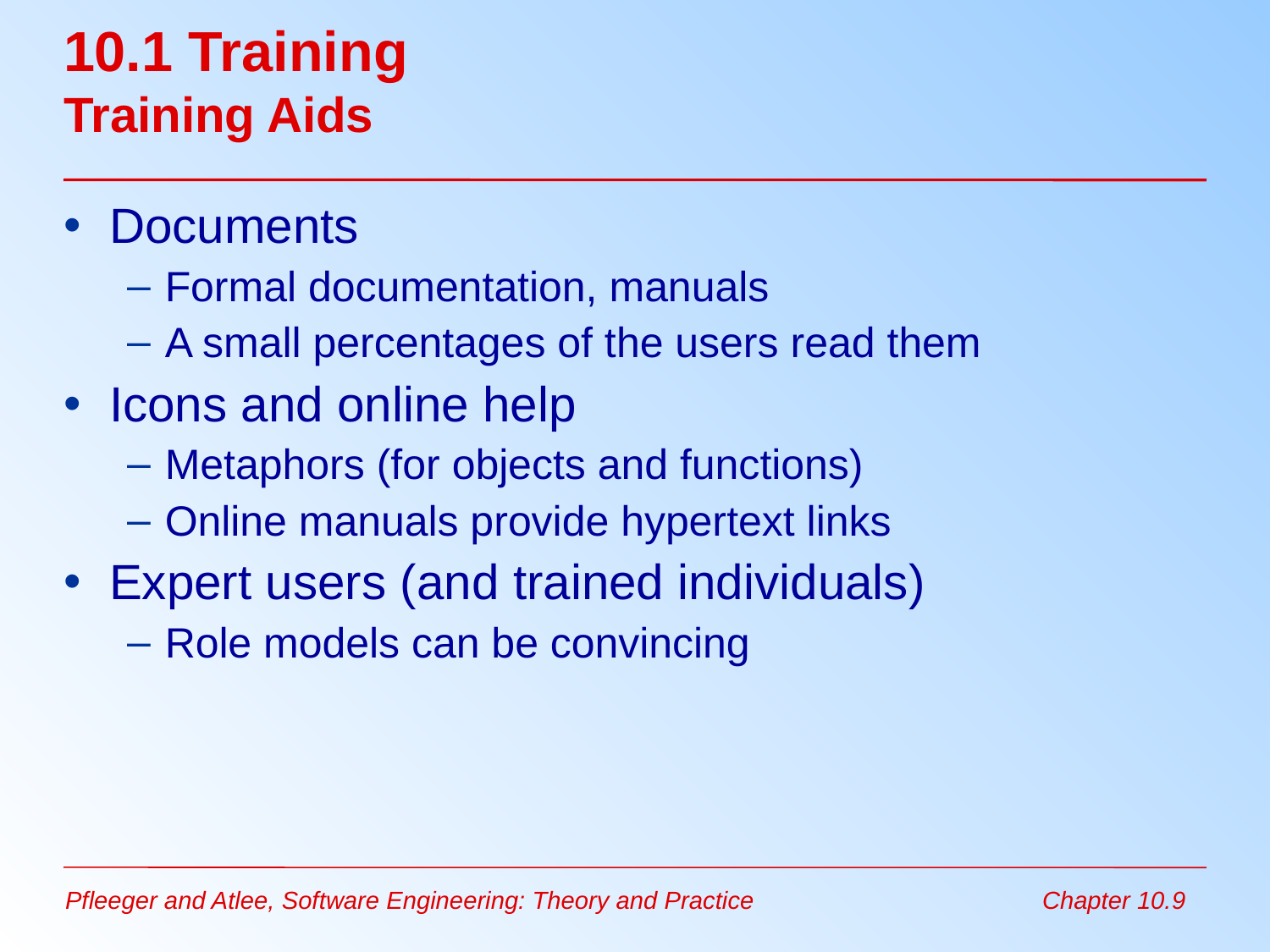

# 10.1 Training Training Aids
Documents
Formal documentation, manuals
A small percentages of the users read them
Icons and online help
Metaphors (for objects and functions)
Online manuals provide hypertext links
Expert users (and trained individuals)
Role models can be convincing